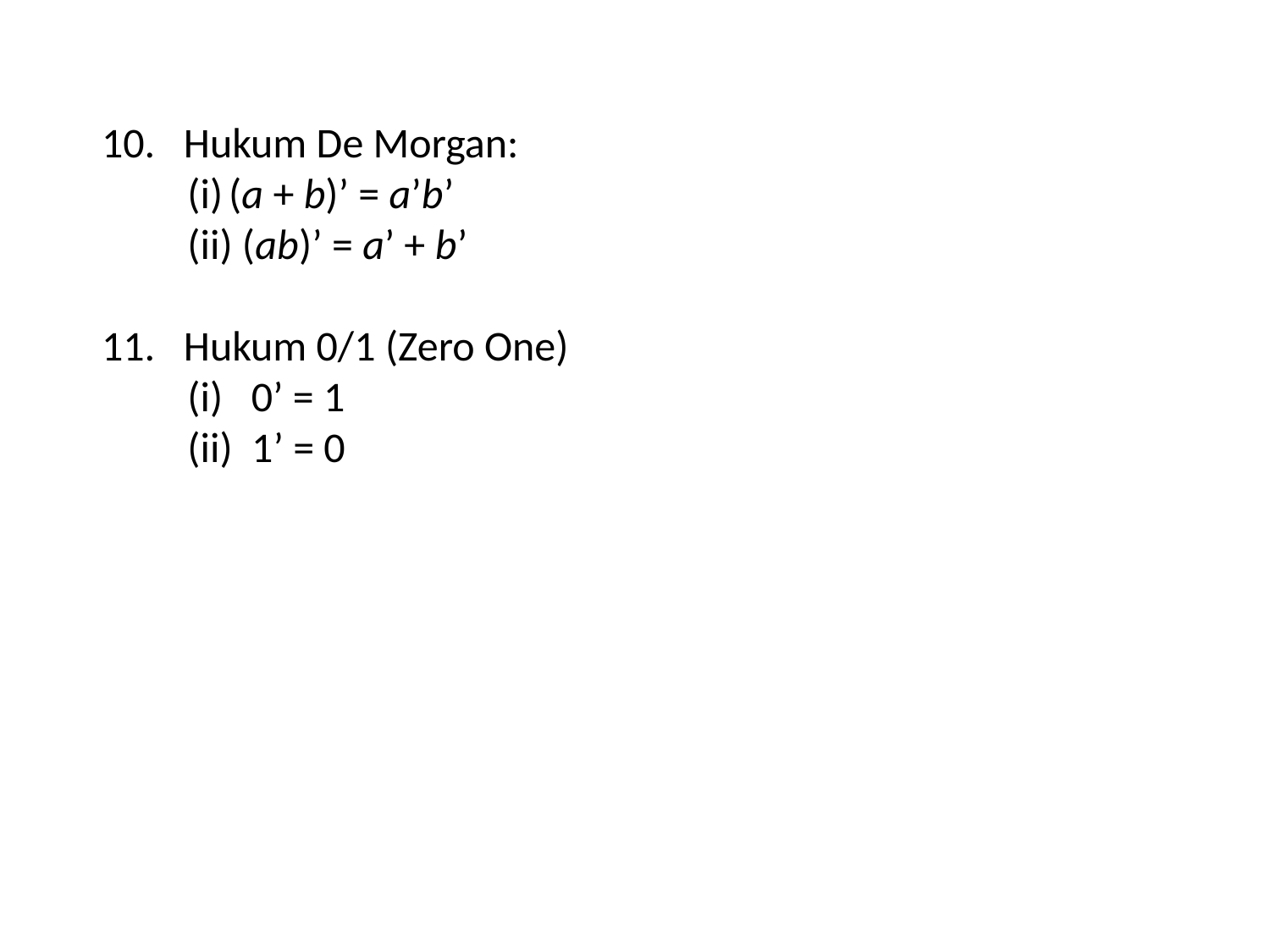

10.   Hukum De Morgan:
         (i)	(a + b)’ = a’b’
         (ii) (ab)’ = a’ + b’

11.   Hukum 0/1 (Zero One)
         (i)   0’ = 1
         (ii)  1’ = 0